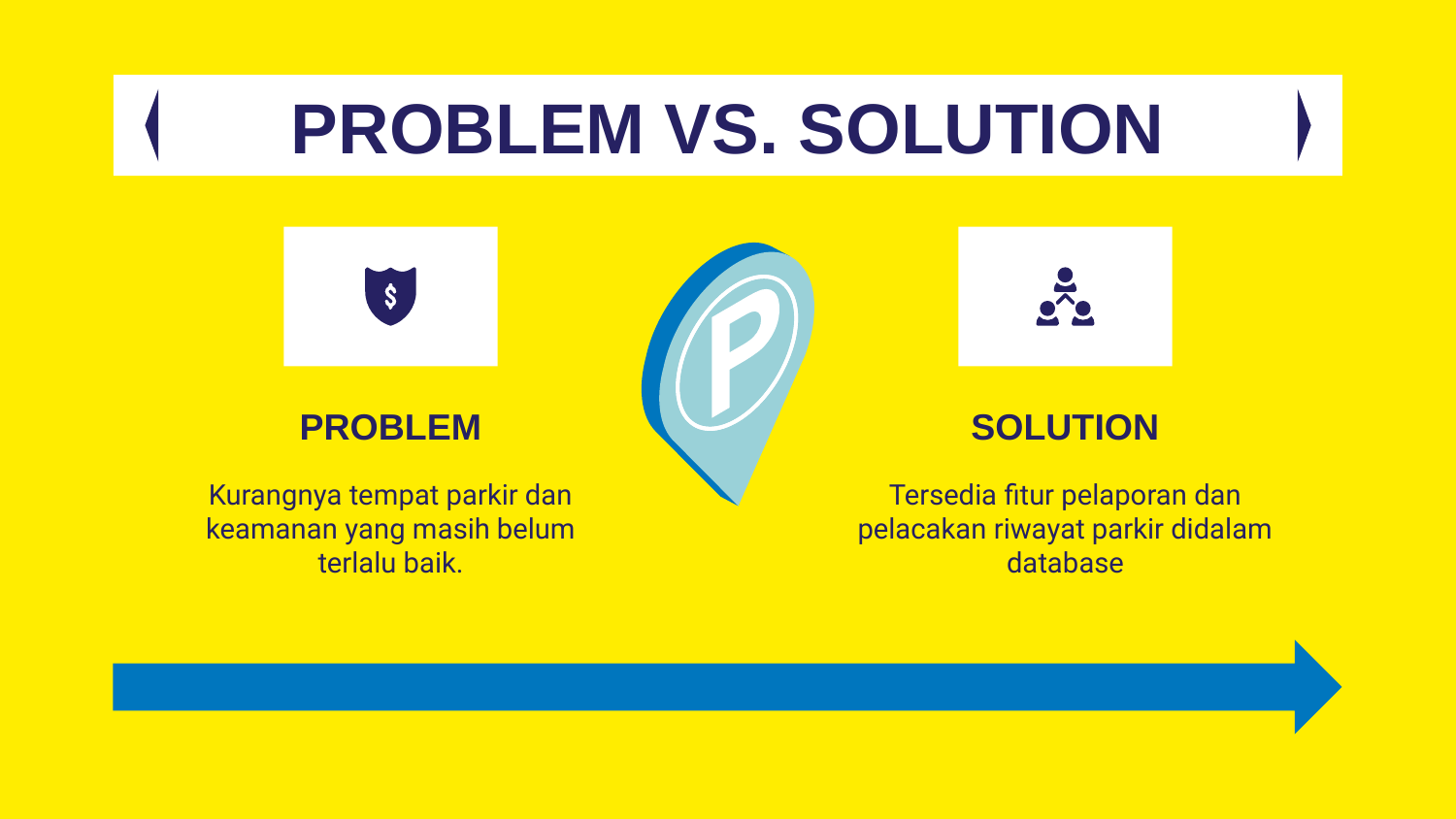

# PROBLEM VS. SOLUTION

PROBLEM
SOLUTION
Kurangnya tempat parkir dan keamanan yang masih belum terlalu baik.
Tersedia fitur pelaporan dan pelacakan riwayat parkir didalam database